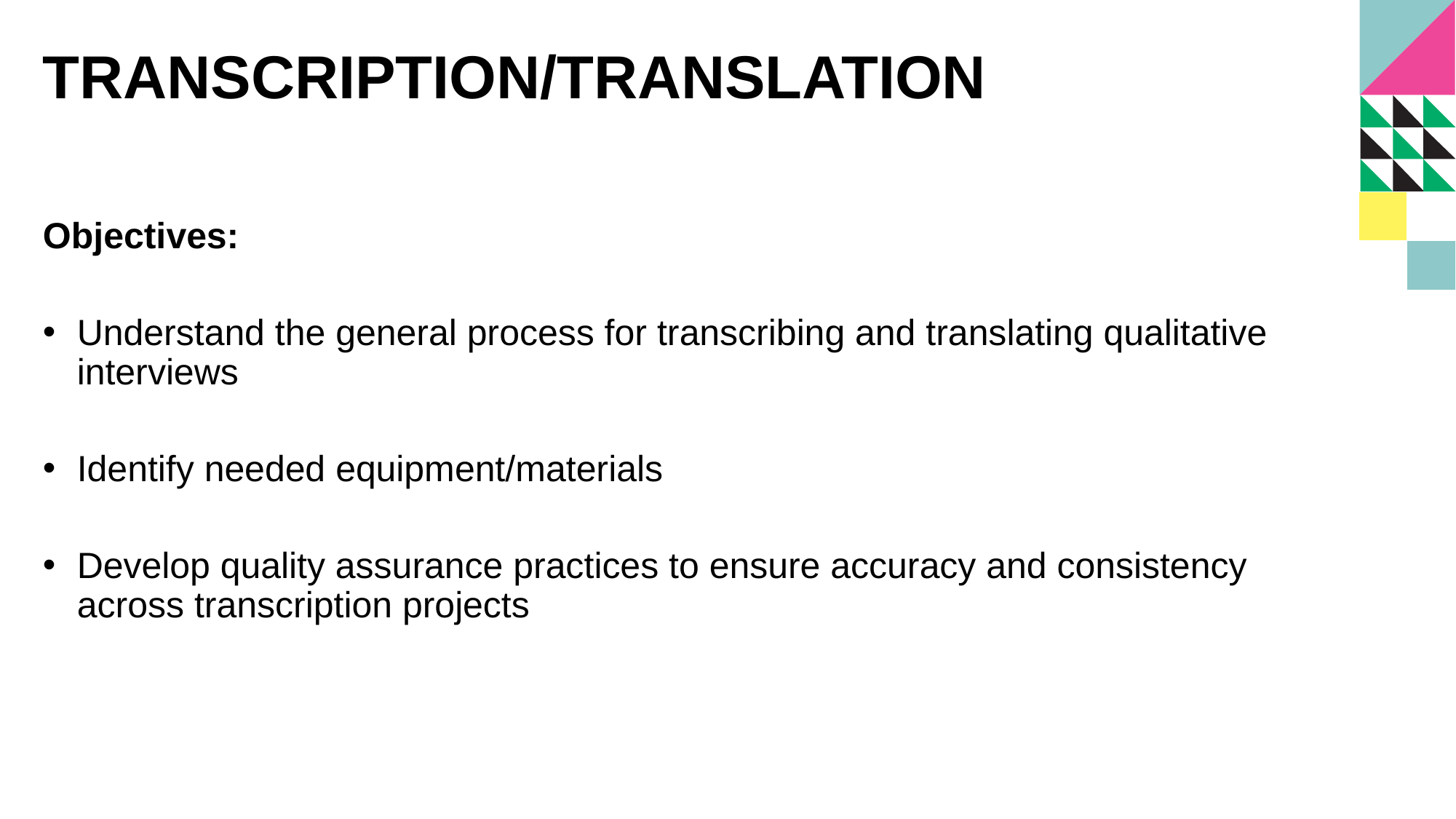

# Transcription/translation
Objectives:

Understand the general process for transcribing and translating qualitative interviews

Identify needed equipment/materials

Develop quality assurance practices to ensure accuracy and consistency across transcription projects